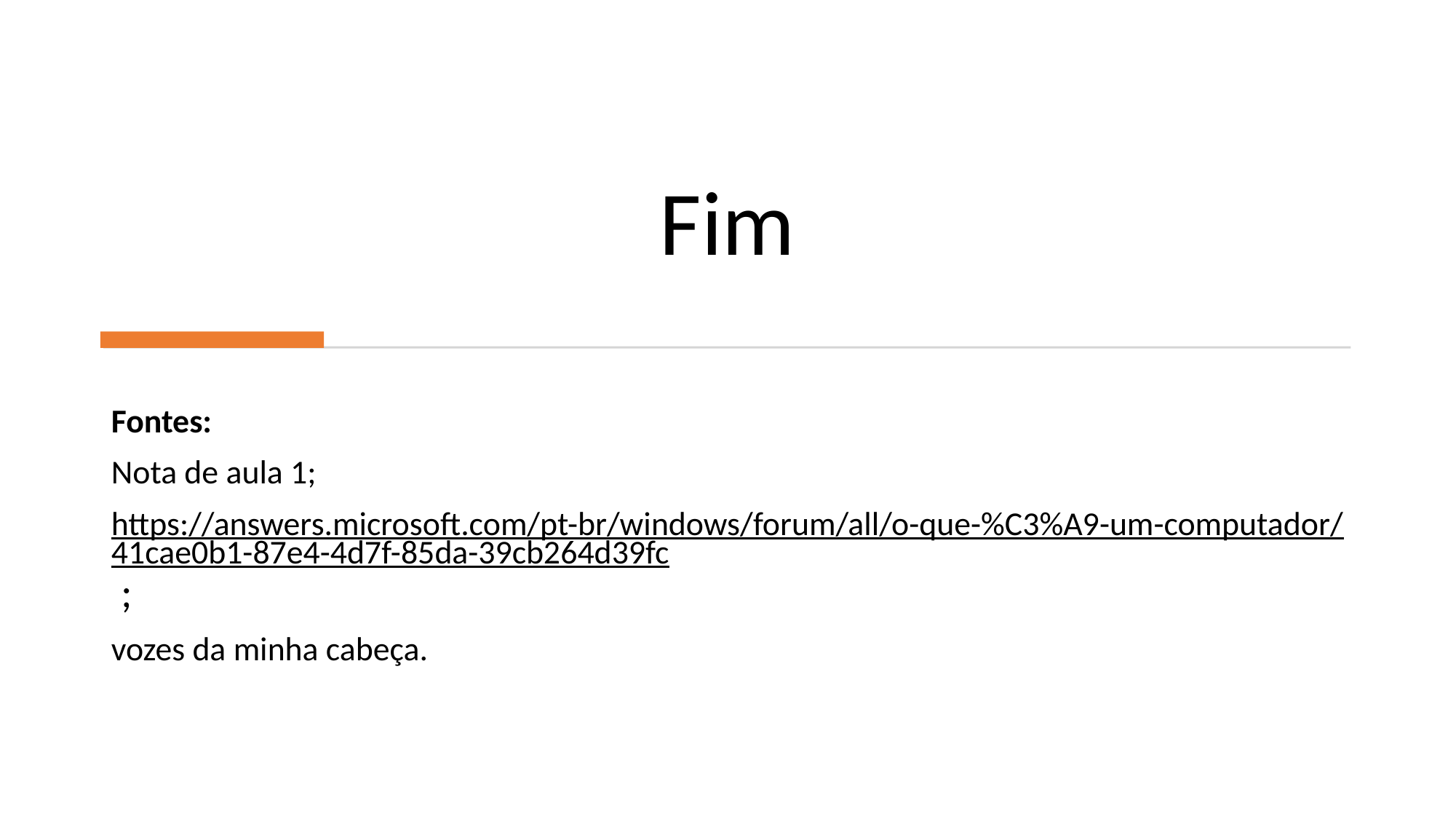

# Fim

Fontes:
Nota de aula 1;
https://answers.microsoft.com/pt-br/windows/forum/all/o-que-%C3%A9-um-computador/41cae0b1-87e4-4d7f-85da-39cb264d39fc ;
vozes da minha cabeça.